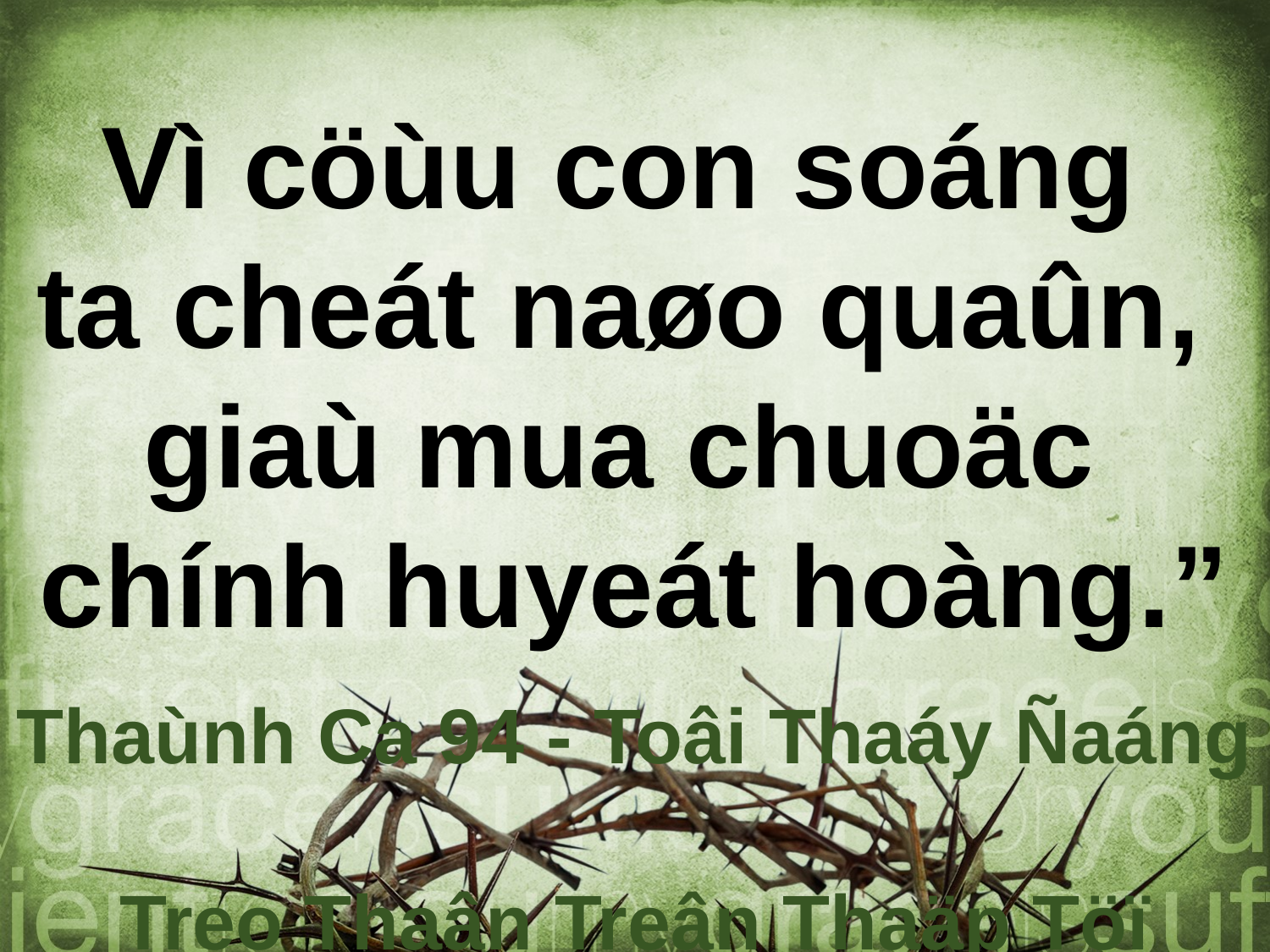

Vì cöùu con soáng
ta cheát naøo quaûn,
giaù mua chuoäc
chính huyeát hoàng.”
Thaùnh Ca 94 - Toâi Thaáy Ñaáng
Treo Thaân Treân Thaäp Töï